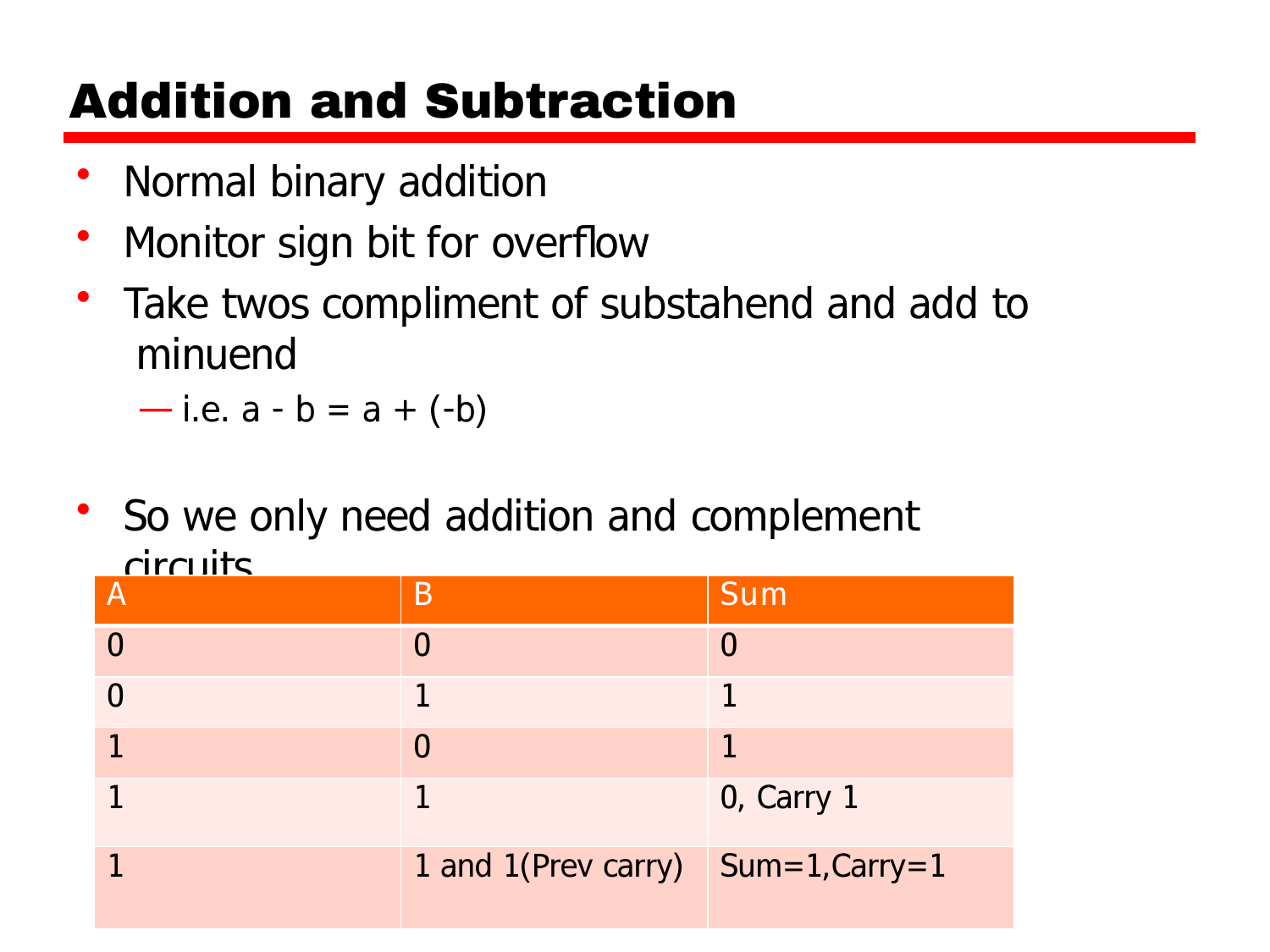

# Addition and Subtraction
Normal binary addition
Monitor sign bit for overflow
Take twos compliment of substahend and add to  minuend
— i.e. a - b = a + (-b)

So we only need addition and complement circuits
| A | B | Sum |
| --- | --- | --- |
| 0 | 0 | 0 |
| 0 | 1 | 1 |
| 1 | 0 | 1 |
| 1 | 1 | 0, Carry 1 |
| 1 | 1 and 1(Prev carry) | Sum=1,Carry=1 |